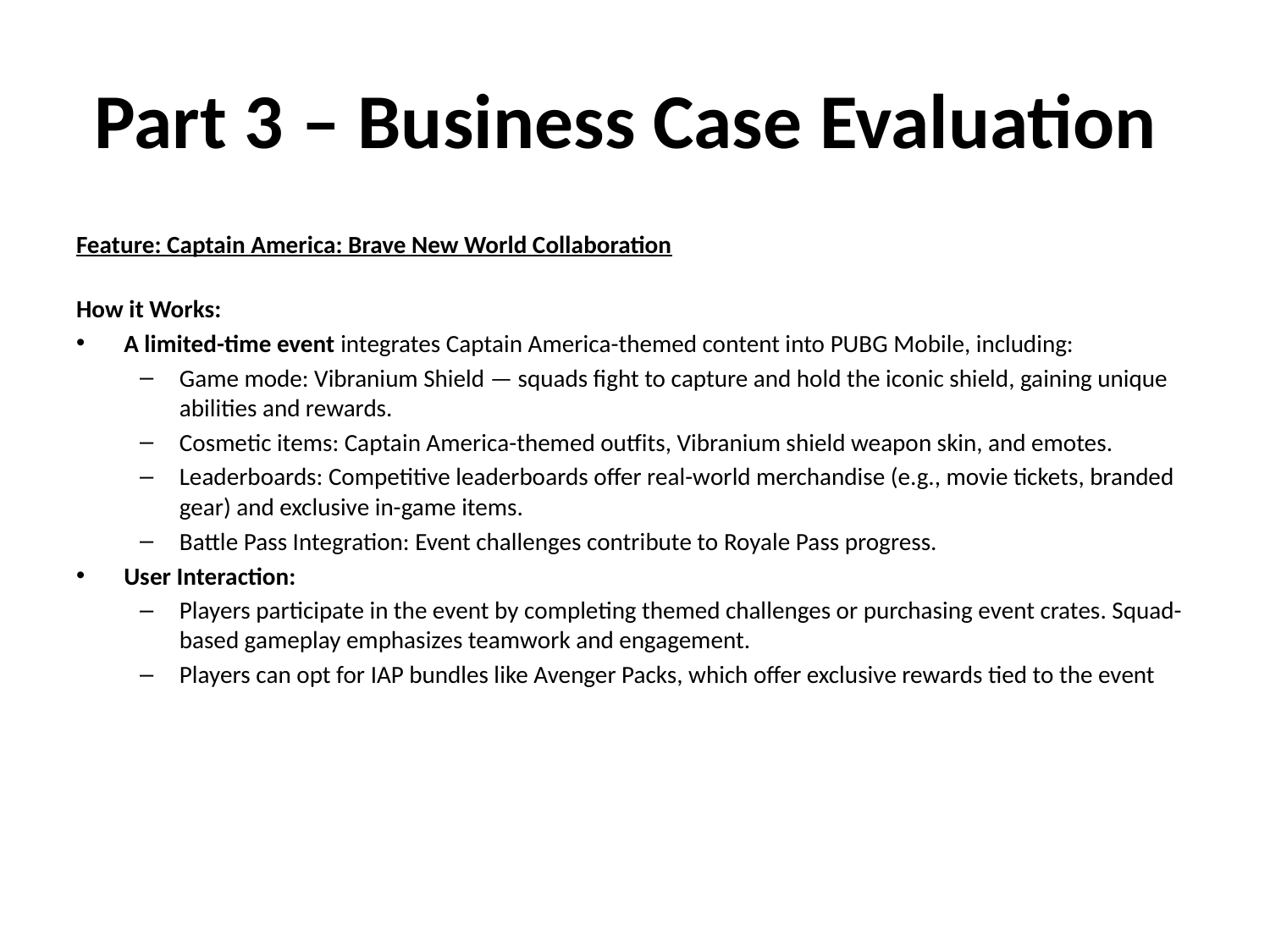

# Part 3 – Business Case Evaluation
Feature: Captain America: Brave New World Collaboration
How it Works:
A limited-time event integrates Captain America-themed content into PUBG Mobile, including:
Game mode: Vibranium Shield — squads fight to capture and hold the iconic shield, gaining unique abilities and rewards.
Cosmetic items: Captain America-themed outfits, Vibranium shield weapon skin, and emotes.
Leaderboards: Competitive leaderboards offer real-world merchandise (e.g., movie tickets, branded gear) and exclusive in-game items.
Battle Pass Integration: Event challenges contribute to Royale Pass progress.
User Interaction:
Players participate in the event by completing themed challenges or purchasing event crates. Squad-based gameplay emphasizes teamwork and engagement.
Players can opt for IAP bundles like Avenger Packs, which offer exclusive rewards tied to the event